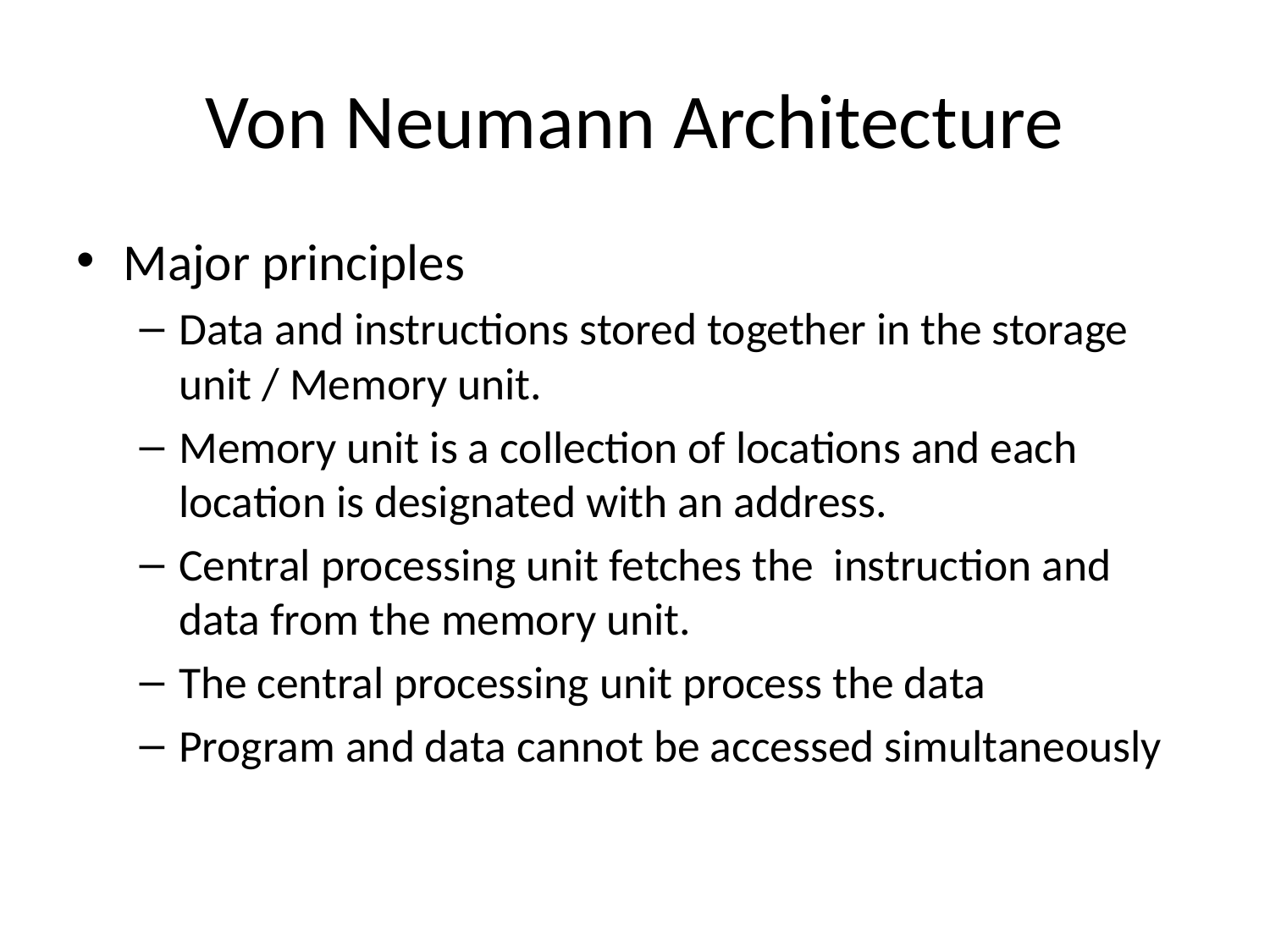

# Von Neumann Architecture
Major principles
Data and instructions stored together in the storage unit / Memory unit.
Memory unit is a collection of locations and each location is designated with an address.
Central processing unit fetches the  instruction and data from the memory unit.
The central processing unit process the data
Program and data cannot be accessed simultaneously